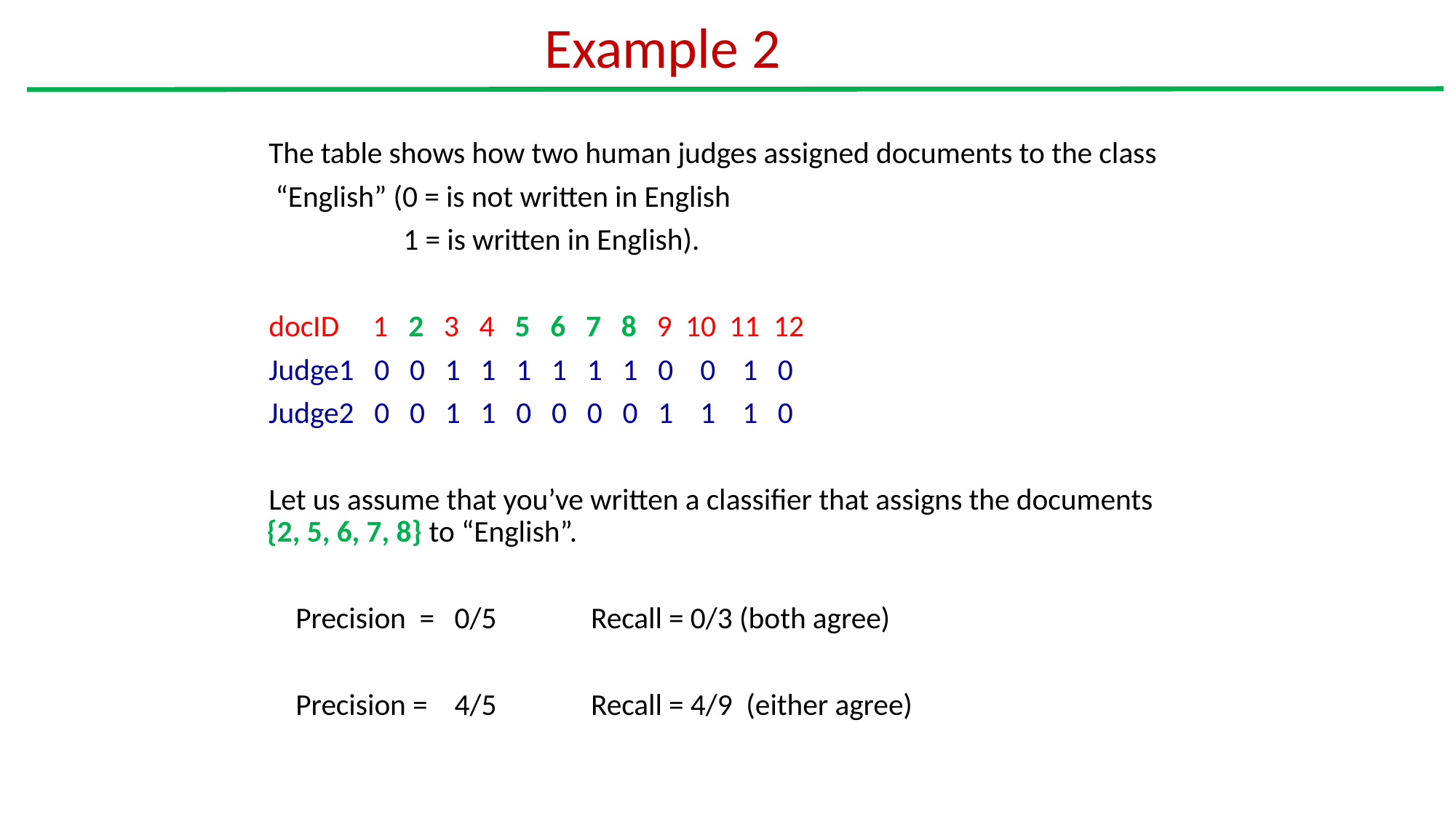

# Example 2
    The table shows how two human judges assigned documents to the class
     “English” (0 = is not written in English
                        1 = is written in English).

    docID     1   2   3   4   5   6   7   8   9  10  11  12
    Judge1   0   0   1   1   1   1   1   1   0    0    1   0
    Judge2   0   0   1   1   0   0   0   0   1    1    1   0

    Let us assume that you’ve written a classifier that assigns the documents {2, 5, 6, 7, 8} to “English”.

        Precision  =   0/5              Recall = 0/3 (both agree)

        Precision =    4/5              Recall = 4/9  (either agree)